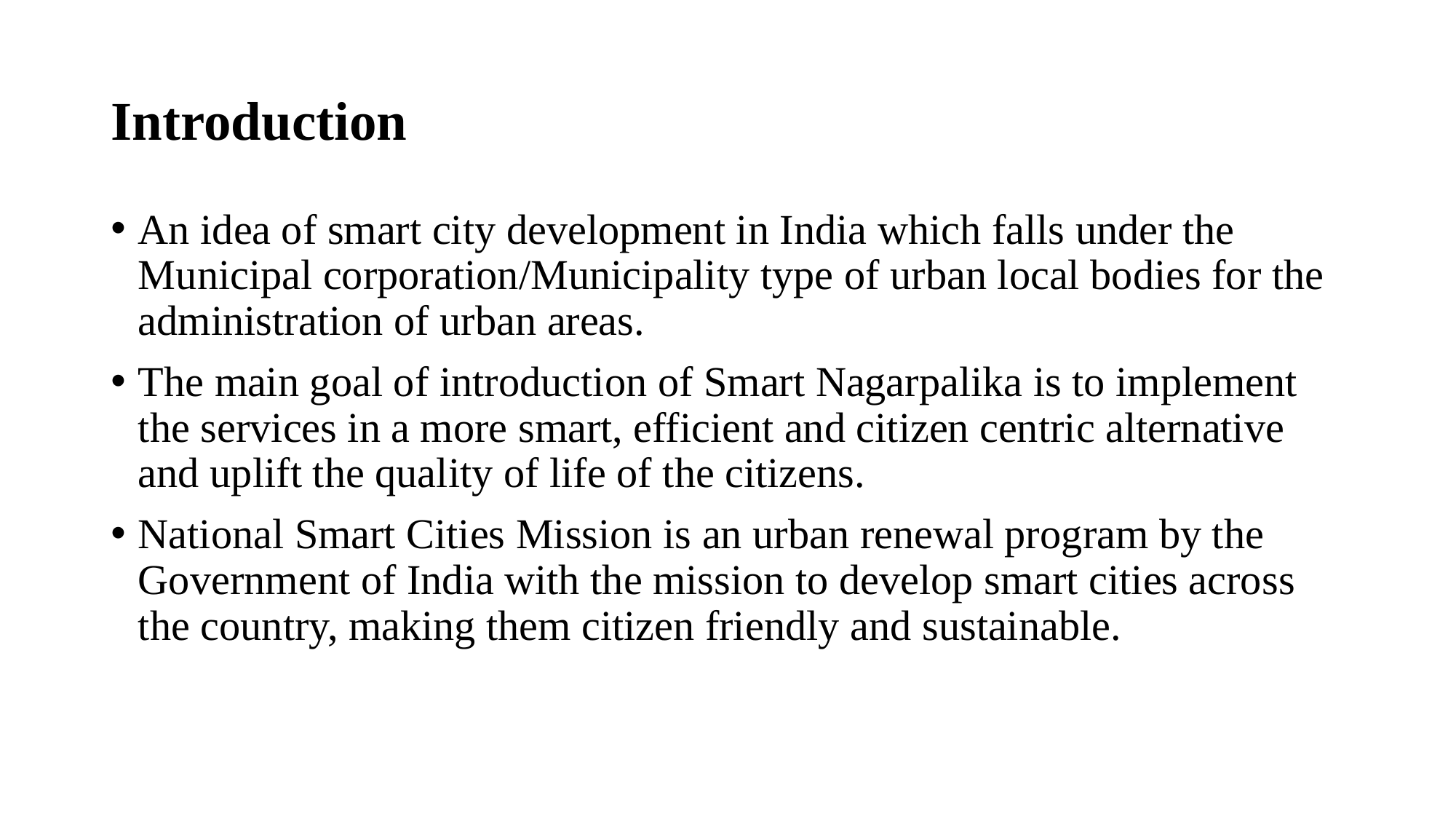

# Introduction
An idea of smart city development in India which falls under the Municipal corporation/Municipality type of urban local bodies for the administration of urban areas.
The main goal of introduction of Smart Nagarpalika is to implement the services in a more smart, efficient and citizen centric alternative and uplift the quality of life of the citizens.
National Smart Cities Mission is an urban renewal program by the Government of India with the mission to develop smart cities across the country, making them citizen friendly and sustainable.